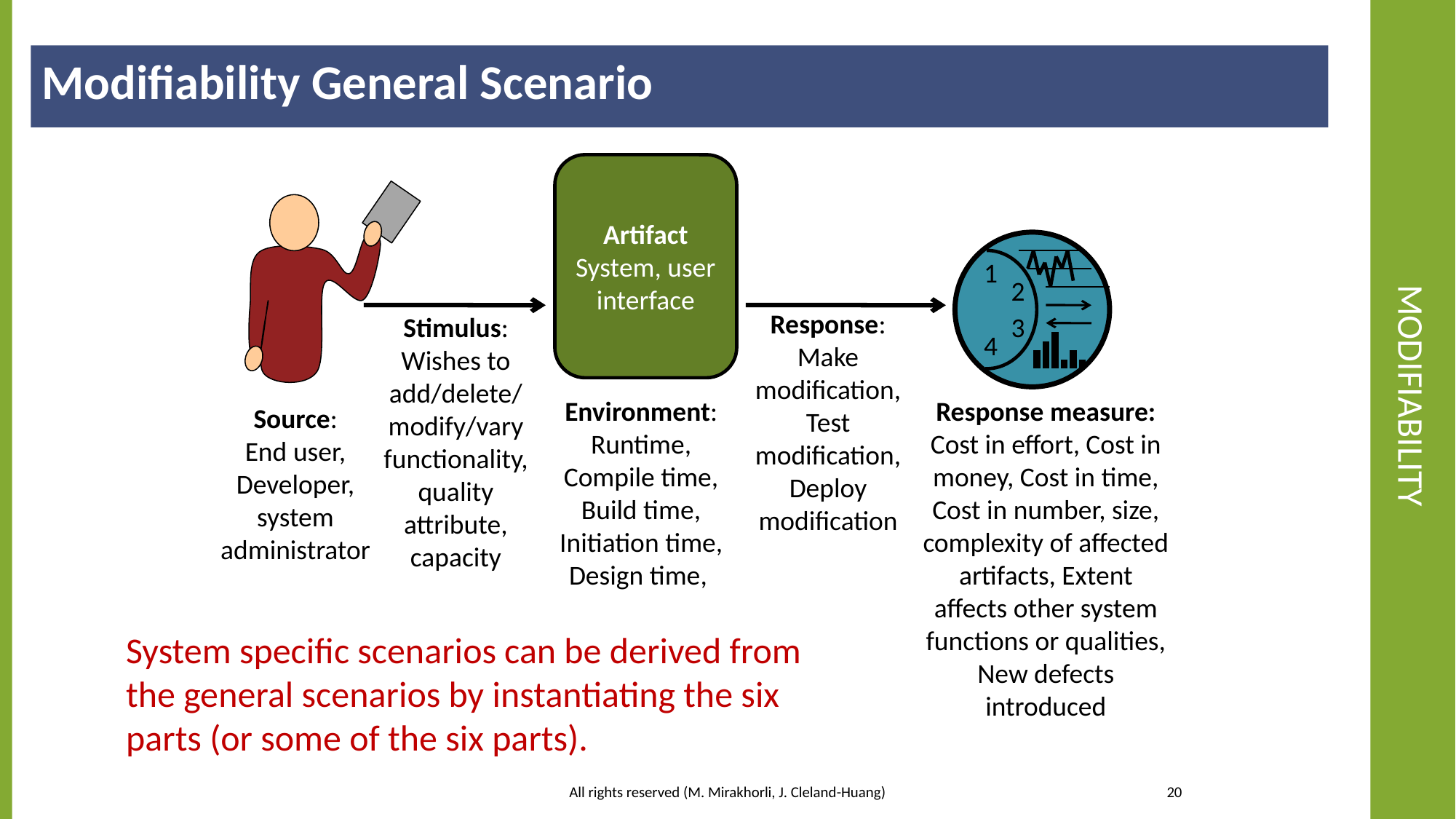

Modifiability General Scenario
# MODIFIABILITY
Artifact
System, user interface

1
2
3
4

Response:
Make modification, Test modification, Deploy modification
Stimulus:
Wishes to add/delete/modify/vary functionality, quality attribute, capacity
Environment:
Runtime, Compile time, Build time, Initiation time, Design time,
Response measure:
Cost in effort, Cost in money, Cost in time, Cost in number, size, complexity of affected artifacts, Extent affects other system functions or qualities, New defects introduced
Source:
End user, Developer, system administrator
System specific scenarios can be derived from the general scenarios by instantiating the six parts (or some of the six parts).
20
All rights reserved (M. Mirakhorli, J. Cleland-Huang)